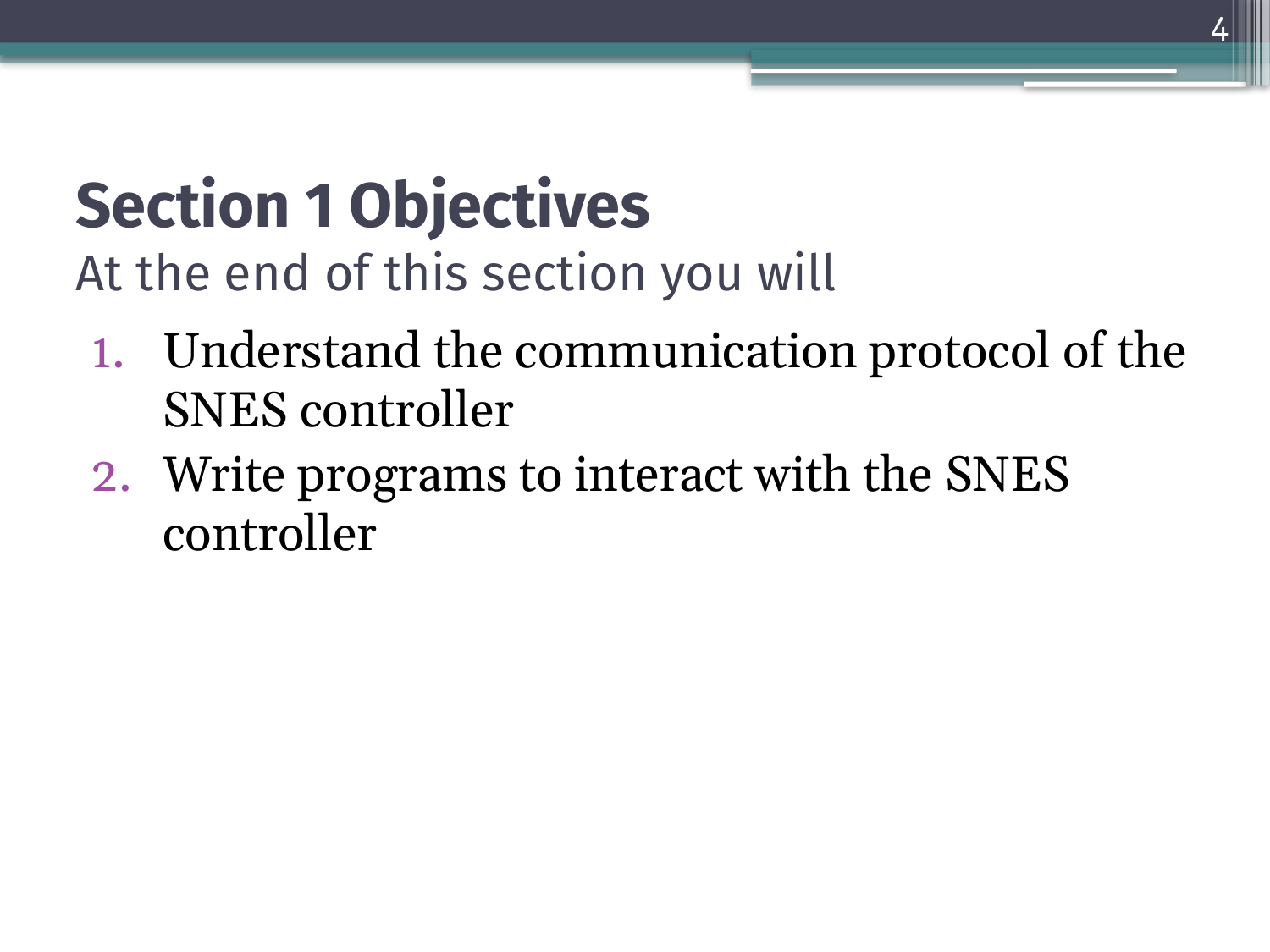

4
# Section 1 Objectives At the end of this section you will
Understand the communication protocol of the SNES controller
Write programs to interact with the SNES controller